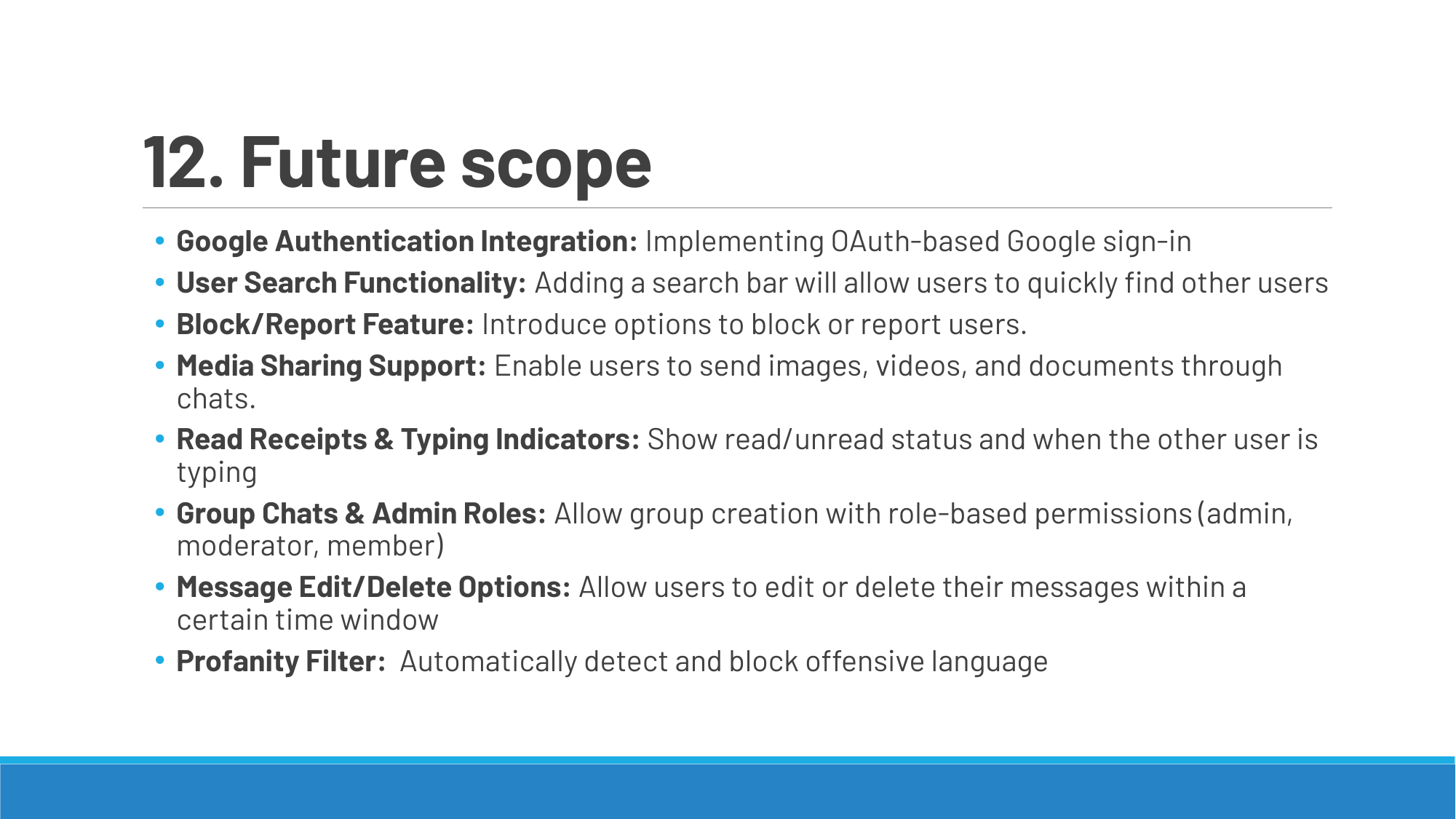

# 12. Future scope
Google Authentication Integration: Implementing OAuth-based Google sign-in
User Search Functionality: Adding a search bar will allow users to quickly find other users
Block/Report Feature: Introduce options to block or report users.
Media Sharing Support: Enable users to send images, videos, and documents through chats.
Read Receipts & Typing Indicators: Show read/unread status and when the other user is typing
Group Chats & Admin Roles: Allow group creation with role-based permissions (admin, moderator, member)
Message Edit/Delete Options: Allow users to edit or delete their messages within a certain time window
Profanity Filter:  Automatically detect and block offensive language